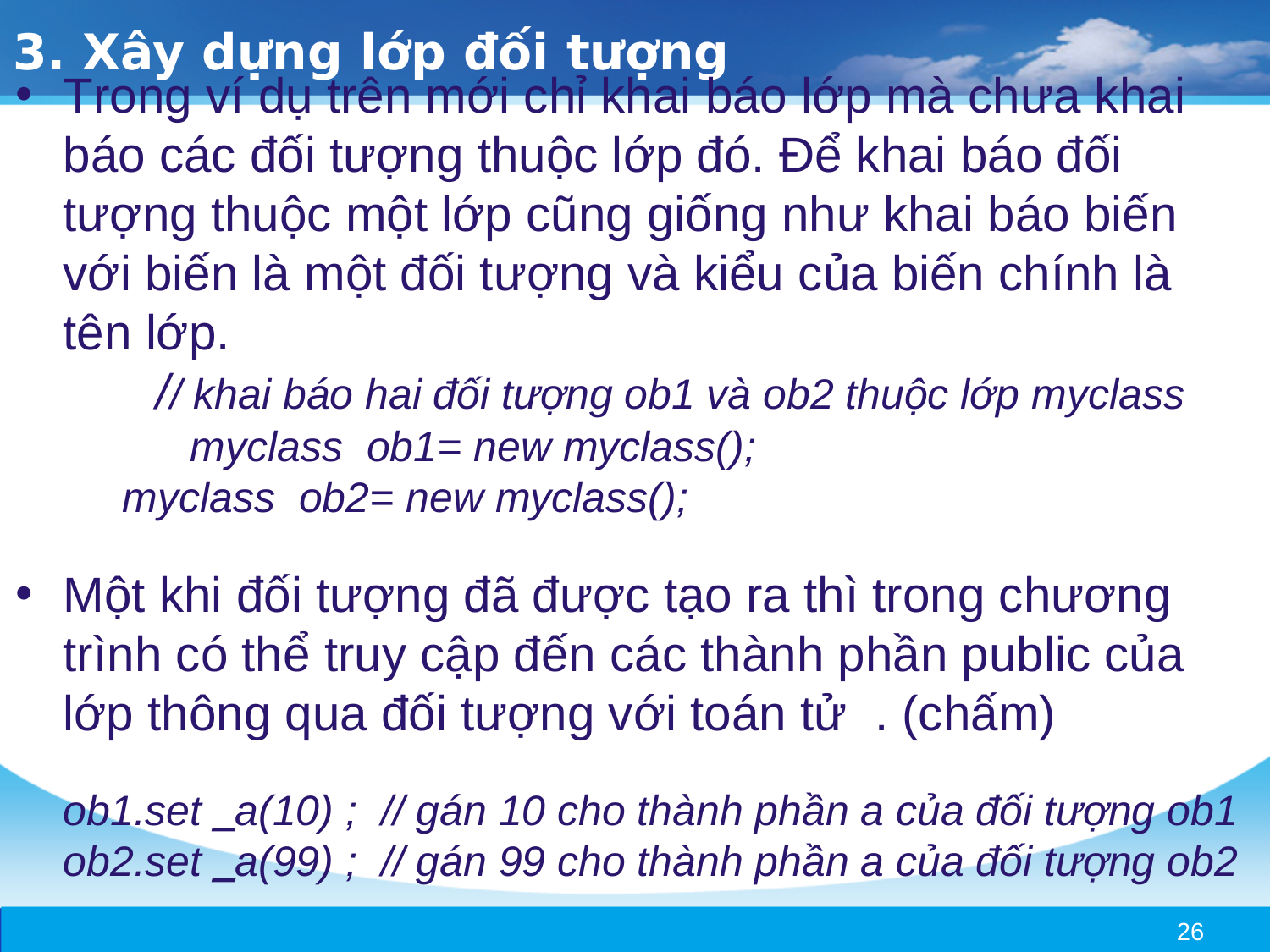

3. Xây dựng lớp đối tượng
Trong ví dụ trên mới chỉ khai báo lớp mà chưa khai báo các đối tượng thuộc lớp đó. Để khai báo đối tượng thuộc một lớp cũng giống như khai báo biến  với biến là một đối tượng và kiểu của biến chính là tên lớp.
	 // khai báo hai đối tượng ob1 và ob2 thuộc lớp myclass
		myclass  ob1= new myclass();
         myclass  ob2= new myclass();

Một khi đối tượng đã được tạo ra thì trong chương trình có thể truy cập đến các thành phần public của lớp thông qua đối tượng với toán tử  . (chấm)

	ob1.set _a(10) ;  // gán 10 cho thành phần a của đối tượng ob1
	ob2.set _a(99) ;  // gán 99 cho thành phần a của đối tượng ob2
26